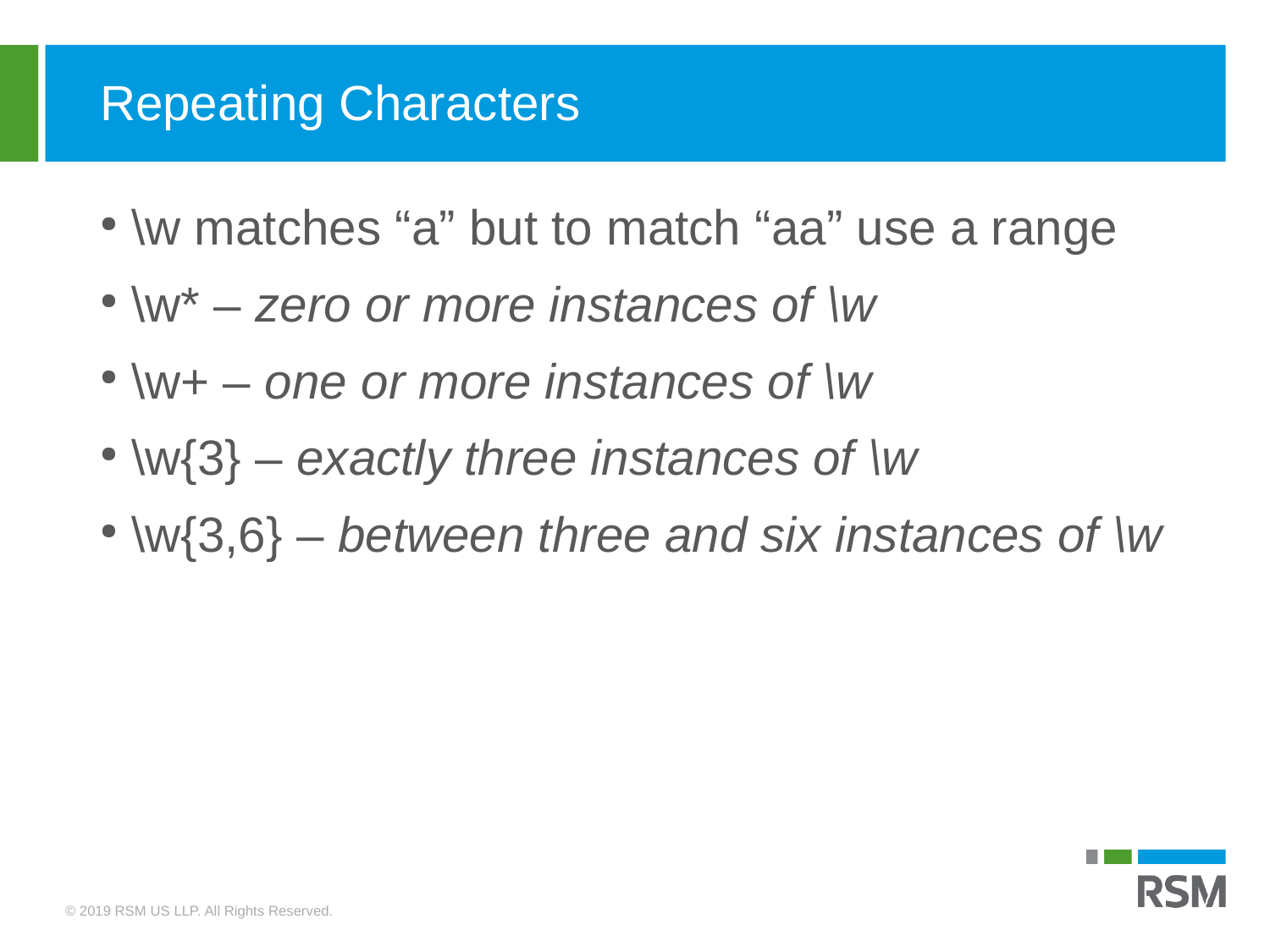

Repeating Characters
\w matches “a” but to match “aa” use a range
\w* – zero or more instances of \w
\w+ – one or more instances of \w
\w{3} – exactly three instances of \w
\w{3,6} – between three and six instances of \w